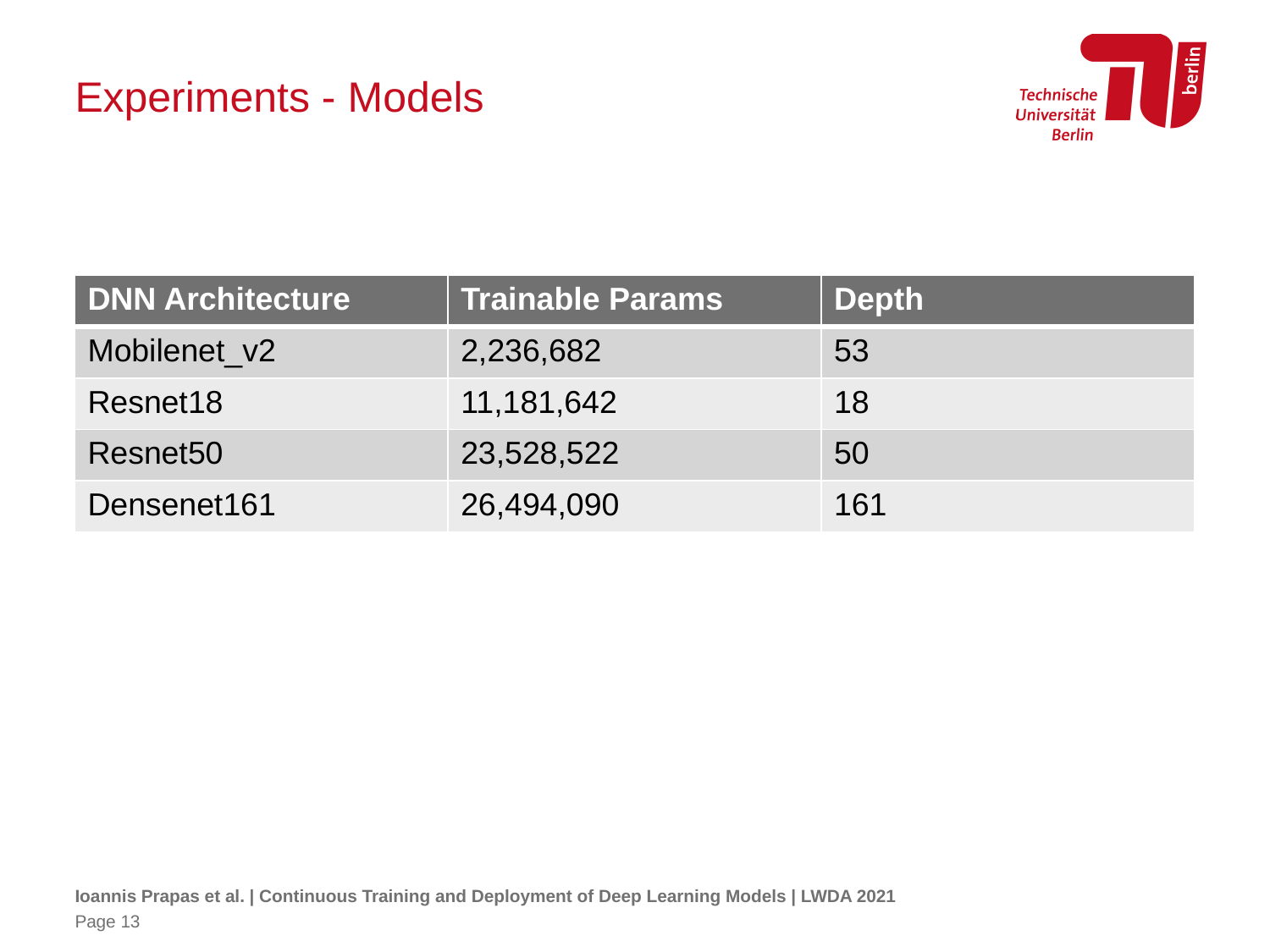

# Experiments - Models
| DNN Architecture | Trainable Params | Depth |
| --- | --- | --- |
| Mobilenet\_v2 | 2,236,682 | 53 |
| Resnet18 | 11,181,642 | 18 |
| Resnet50 | 23,528,522 | 50 |
| Densenet161 | 26,494,090 | 161 |
Ioannis Prapas et al. | Continuous Training and Deployment of Deep Learning Models | LWDA 2021
Page 13